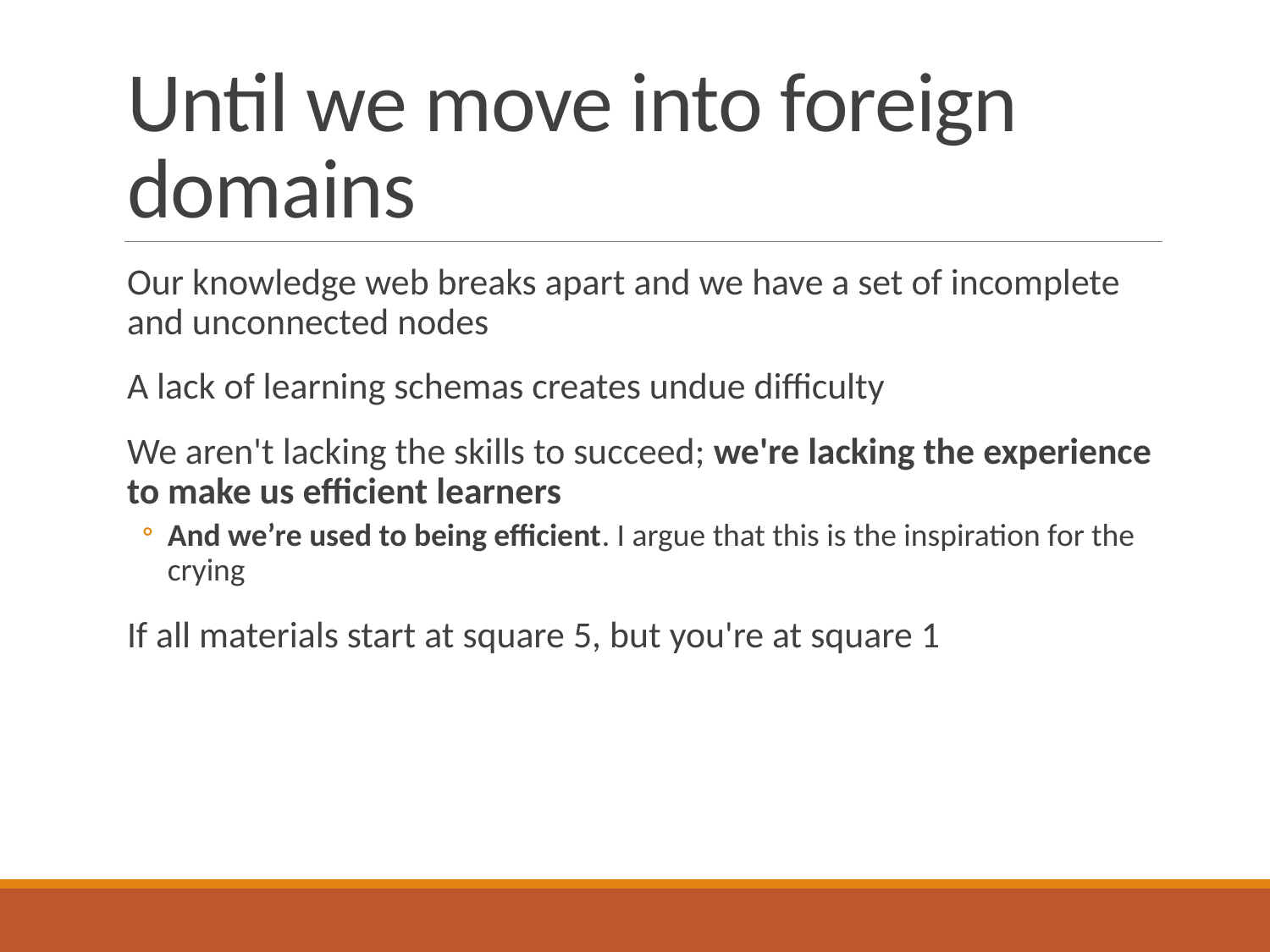

# Until we move into foreign domains
Our knowledge web breaks apart and we have a set of incomplete and unconnected nodes
A lack of learning schemas creates undue difficulty
We aren't lacking the skills to succeed; we're lacking the experience to make us efficient learners
And we’re used to being efficient. I argue that this is the inspiration for the crying
If all materials start at square 5, but you're at square 1